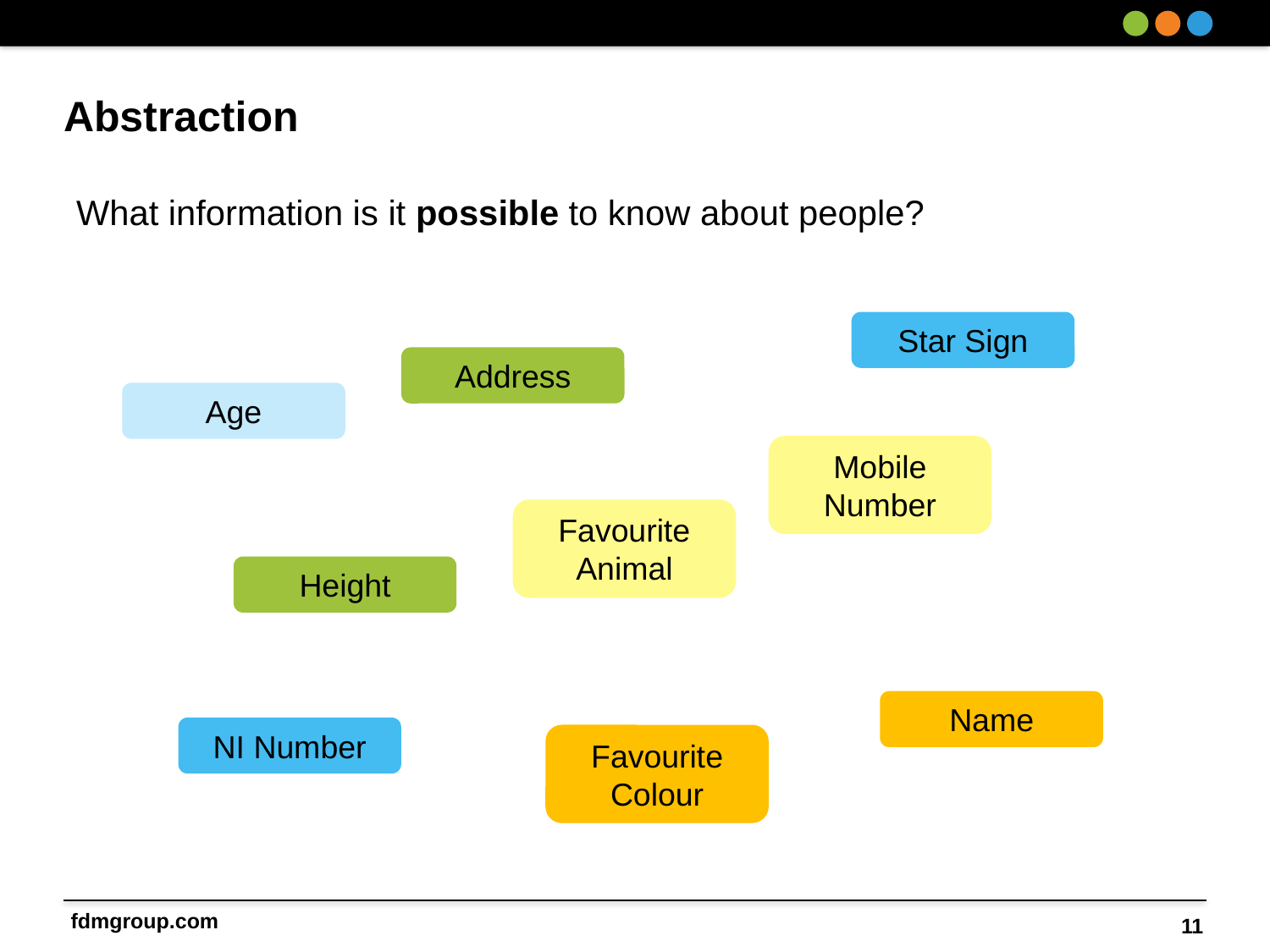

# Abstraction
What information is it possible to know about people?
Star Sign
Address
Age
Mobile Number
Favourite Animal
Height
Name
NI Number
Favourite Colour
11